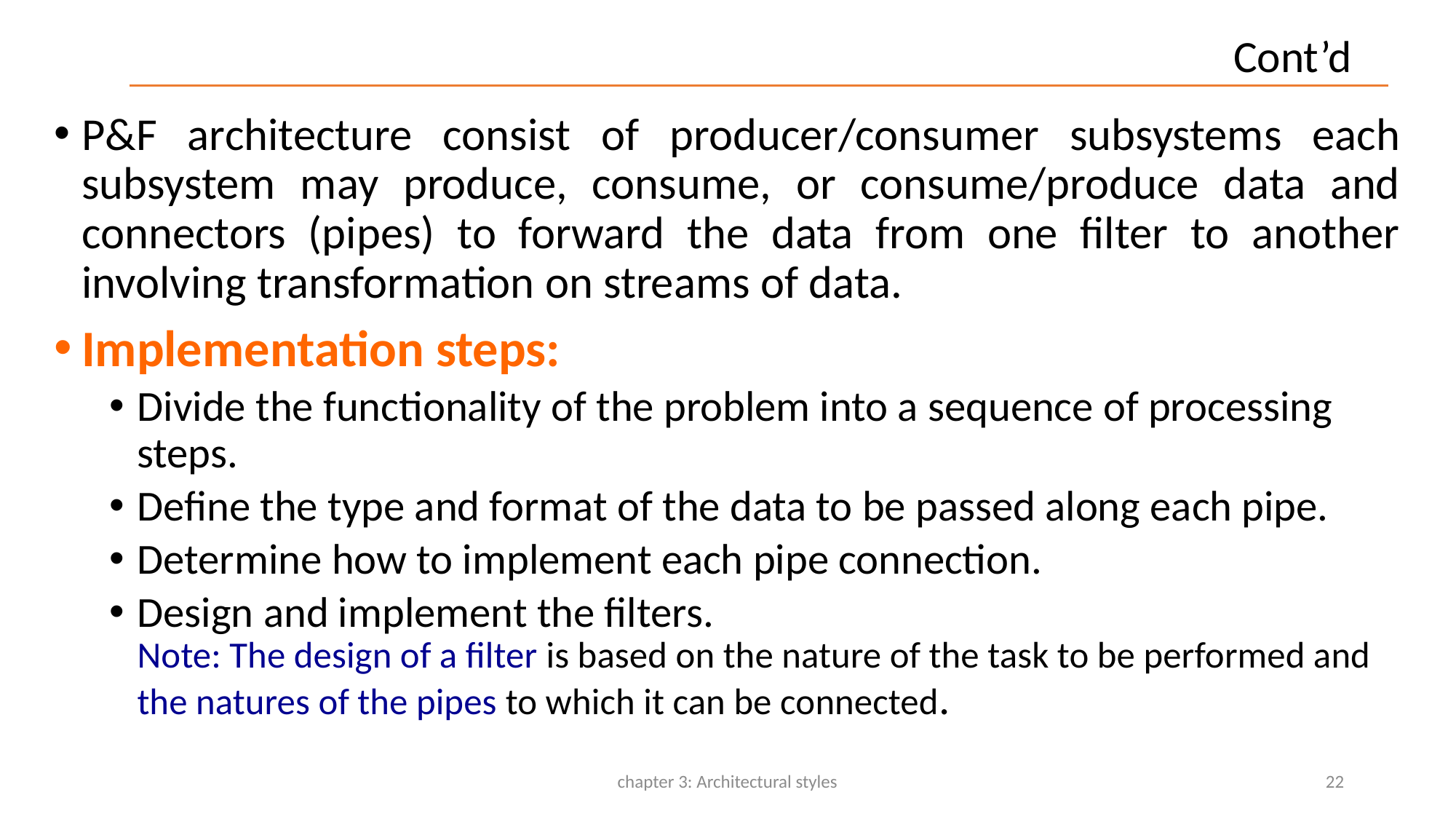

# Cont’d
P&F architecture consist of producer/consumer subsystems each subsystem may produce, consume, or consume/produce data and connectors (pipes) to forward the data from one filter to another involving transformation on streams of data.
Implementation steps:
Divide the functionality of the problem into a sequence of processing steps.
Define the type and format of the data to be passed along each pipe.
Determine how to implement each pipe connection.
Design and implement the filters.
Note: The design of a filter is based on the nature of the task to be performed and the natures of the pipes to which it can be connected.
chapter 3: Architectural styles
22